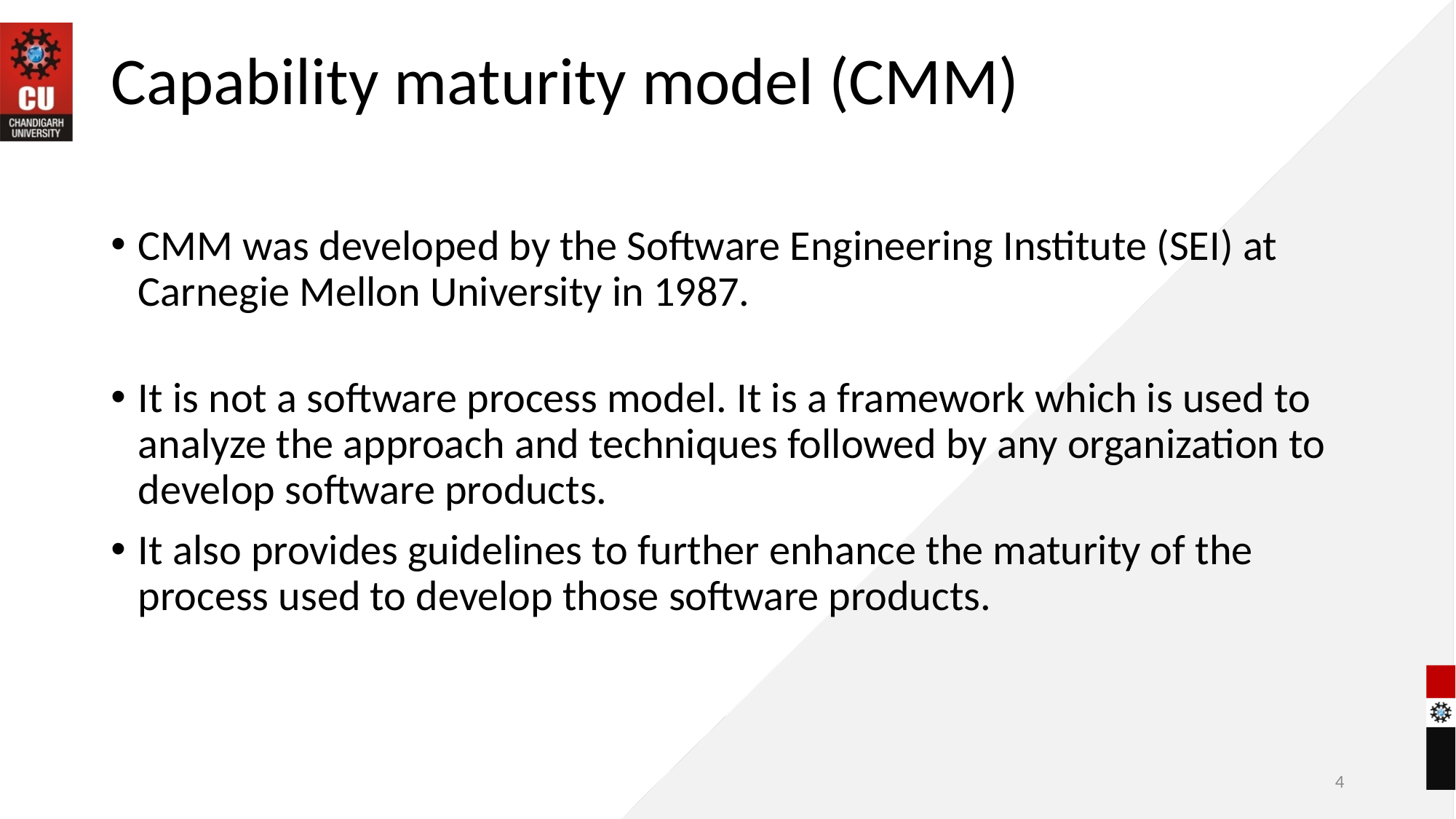

# Capability maturity model (CMM)
CMM was developed by the Software Engineering Institute (SEI) at Carnegie Mellon University in 1987.
It is not a software process model. It is a framework which is used to analyze the approach and techniques followed by any organization to develop software products.
It also provides guidelines to further enhance the maturity of the process used to develop those software products.

4